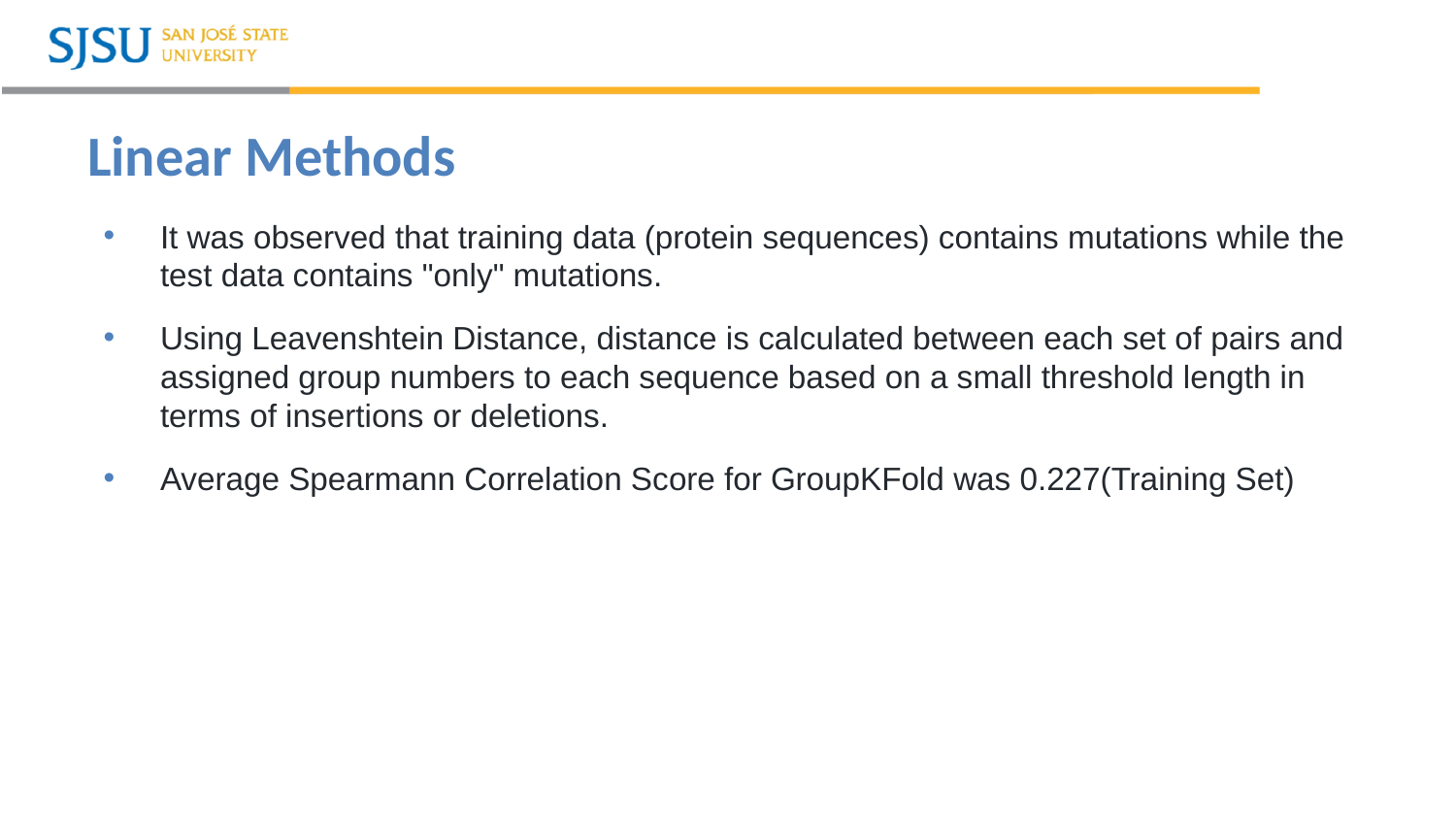

# Linear Methods
It was observed that training data (protein sequences) contains mutations while the test data contains "only" mutations.
Using Leavenshtein Distance, distance is calculated between each set of pairs and assigned group numbers to each sequence based on a small threshold length in terms of insertions or deletions.
Average Spearmann Correlation Score for GroupKFold was 0.227(Training Set)